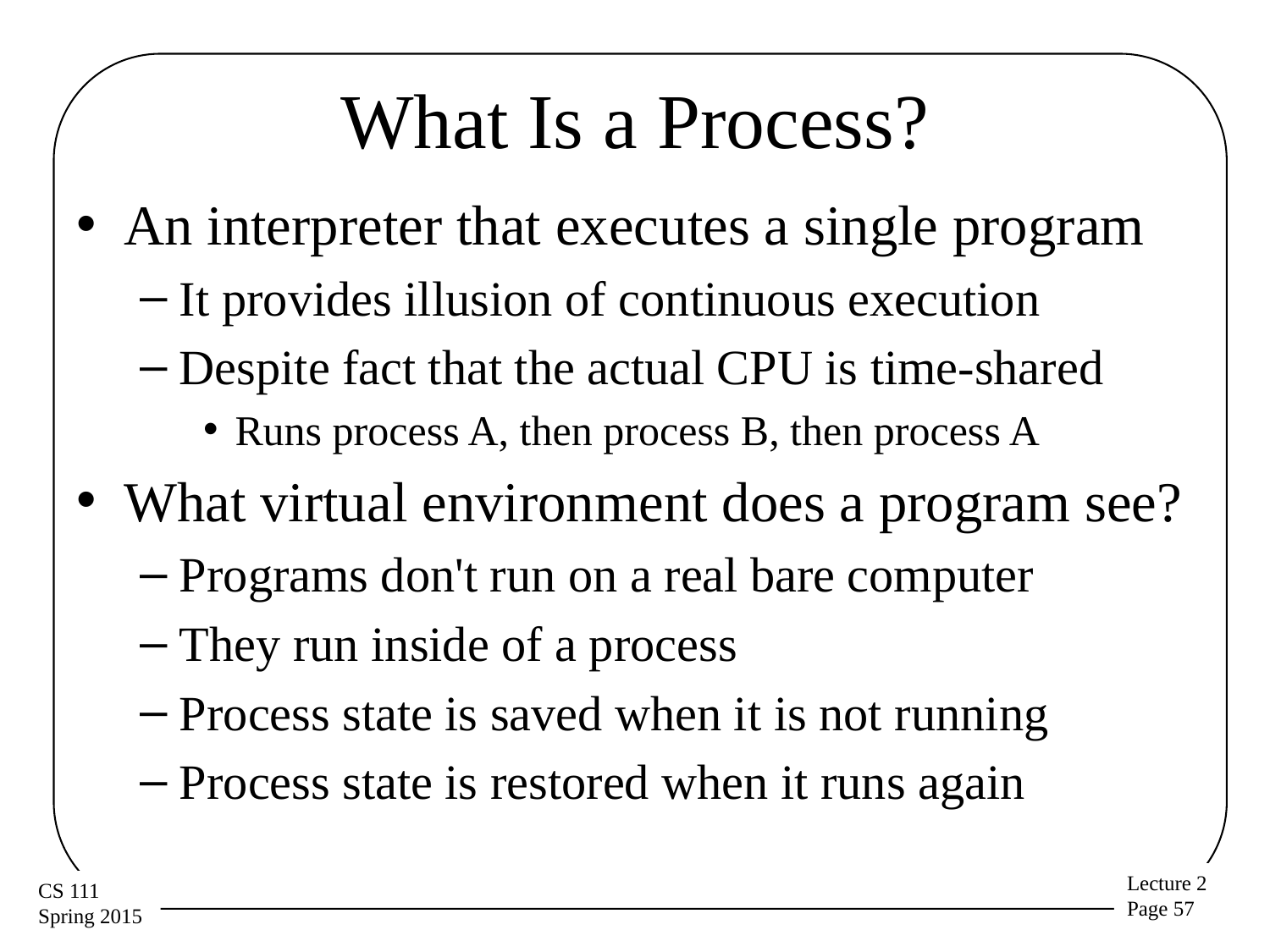

# What Is a Process?
An interpreter that executes a single program
It provides illusion of continuous execution
Despite fact that the actual CPU is time-shared
Runs process A, then process B, then process A
What virtual environment does a program see?
Programs don't run on a real bare computer
They run inside of a process
Process state is saved when it is not running
Process state is restored when it runs again